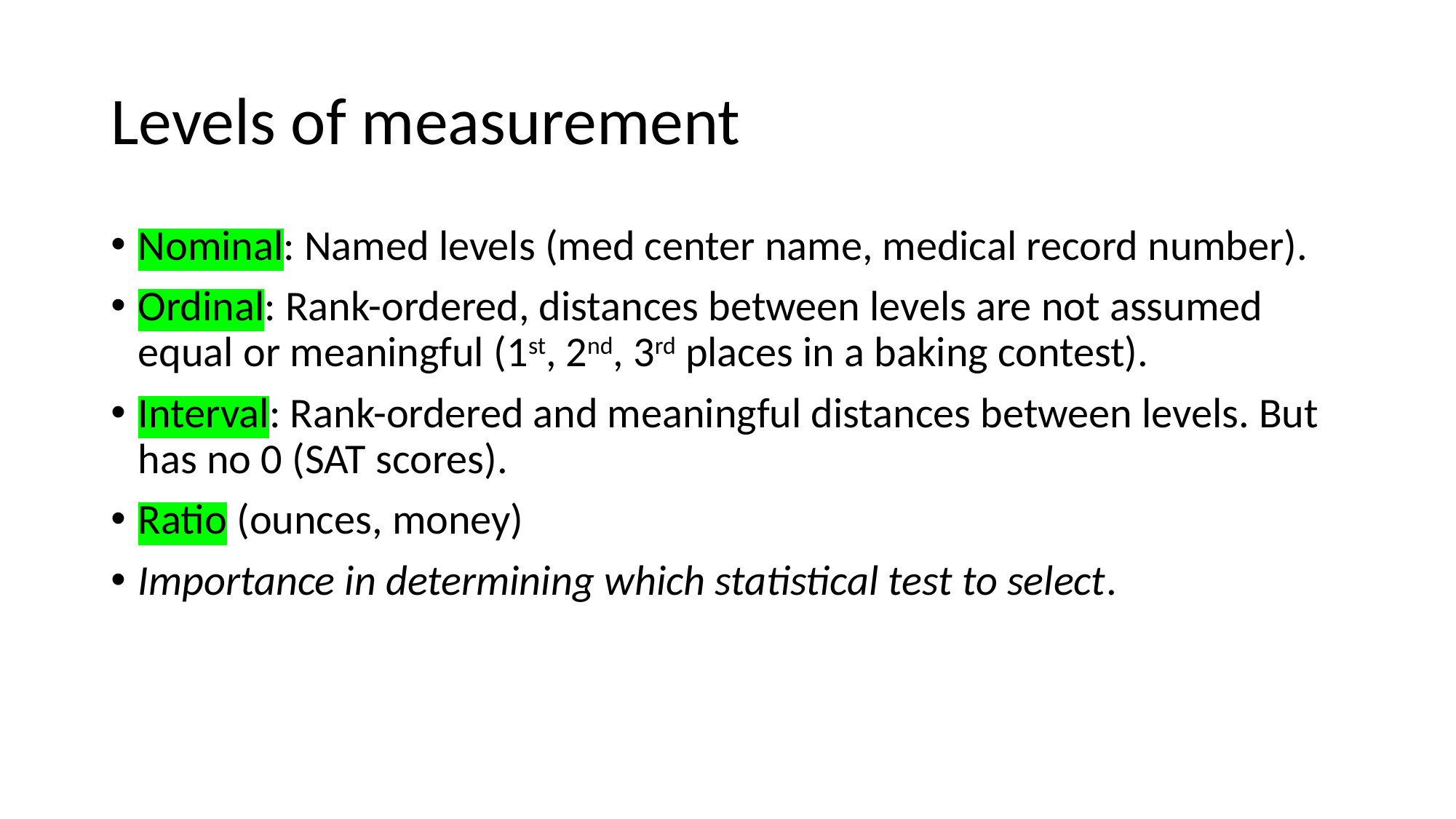

# Levels of measurement
Nominal: Named levels (med center name, medical record number).
Ordinal: Rank-ordered, distances between levels are not assumed equal or meaningful (1st, 2nd, 3rd places in a baking contest).
Interval: Rank-ordered and meaningful distances between levels. But has no 0 (SAT scores).
Ratio (ounces, money)
Importance in determining which statistical test to select.